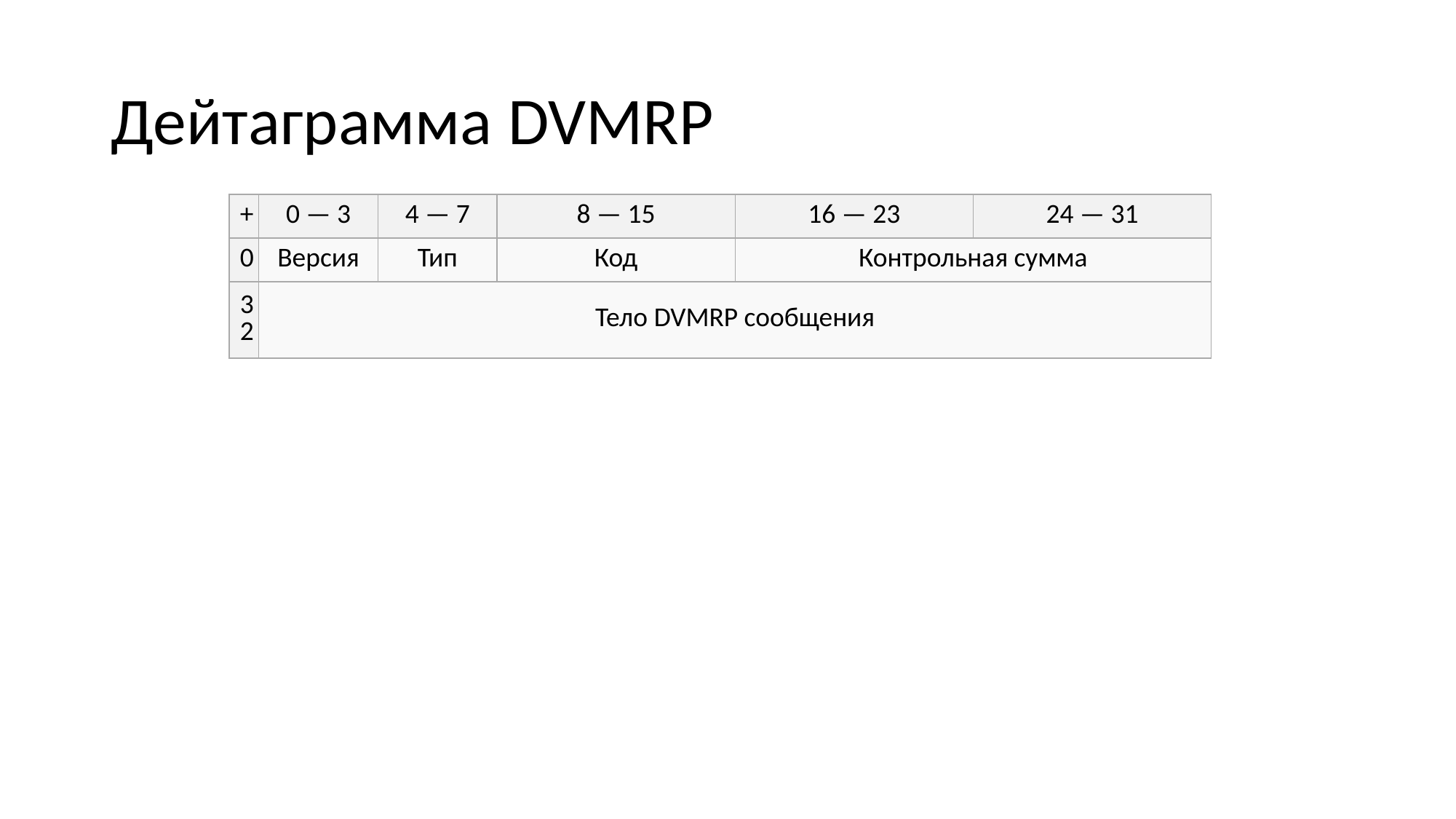

# Дейтаграмма DVMRP
| + | 0 — 3 | 4 — 7 | 8 — 15 | 16 — 23 | 24 — 31 |
| --- | --- | --- | --- | --- | --- |
| 0 | Версия | Тип | Код | Контрольная сумма |  |
| 32 | Тело DVMRP сообщения |  |  |  |  |